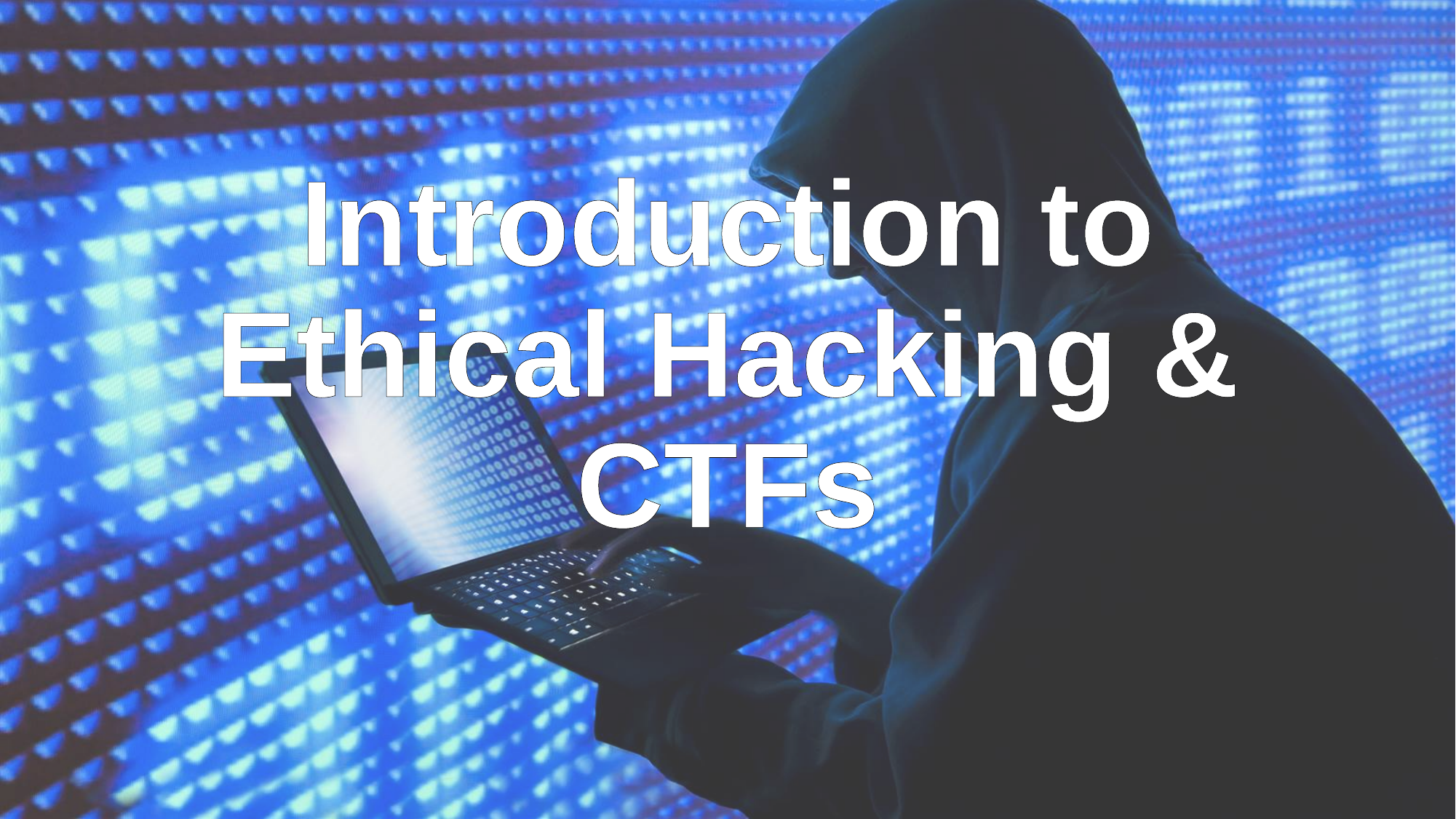

# Introduction to Ethical Hacking & CTFs